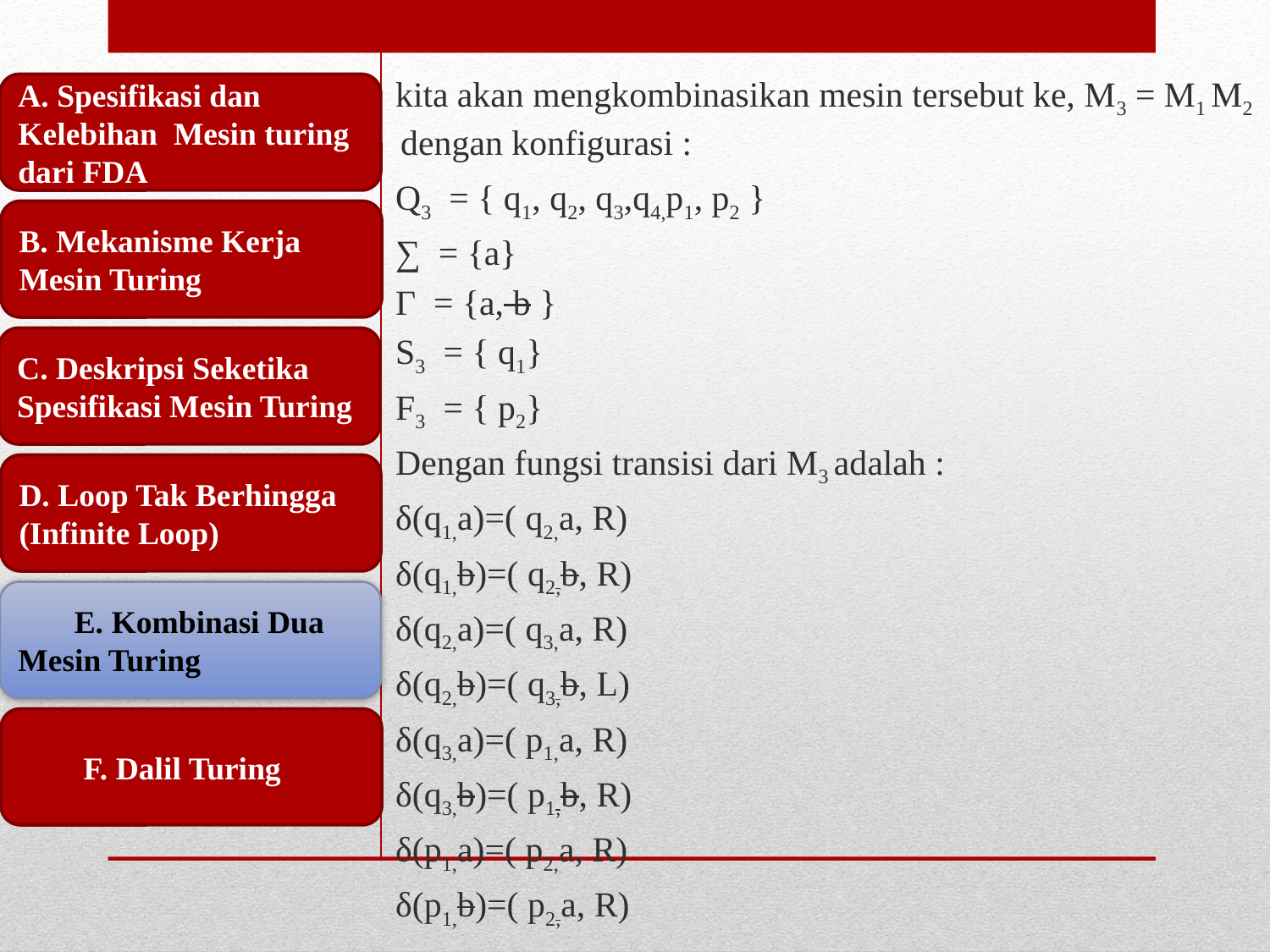

kita akan mengkombinasikan mesin tersebut ke, M3 = M1 M2  dengan konfigurasi :
Q3  = { q1, q2, q3,q4,p1, p2 }
∑  = {a}
Γ  = {a, b }
S3  = { q1}
F3  = { p2}
Dengan fungsi transisi dari M3 adalah :
δ(q1,a)=( q2,a, R)
δ(q1,b)=( q2,b, R)
δ(q2,a)=( q3,a, R)
δ(q2,b)=( q3,b, L)
δ(q3,a)=( p1,a, R)
δ(q3,b)=( p1,b, R)
δ(p1,a)=( p2,a, R)
δ(p1,b)=( p2,a, R)

A. Spesifikasi dan Kelebihan  Mesin turing dari FDA
B. Mekanisme Kerja Mesin Turing
C. Deskripsi Seketika Spesifikasi Mesin Turing

D. Loop Tak Berhingga (Infinite Loop)
       E. Kombinasi Dua Mesin Turing
        F. Dalil Turing